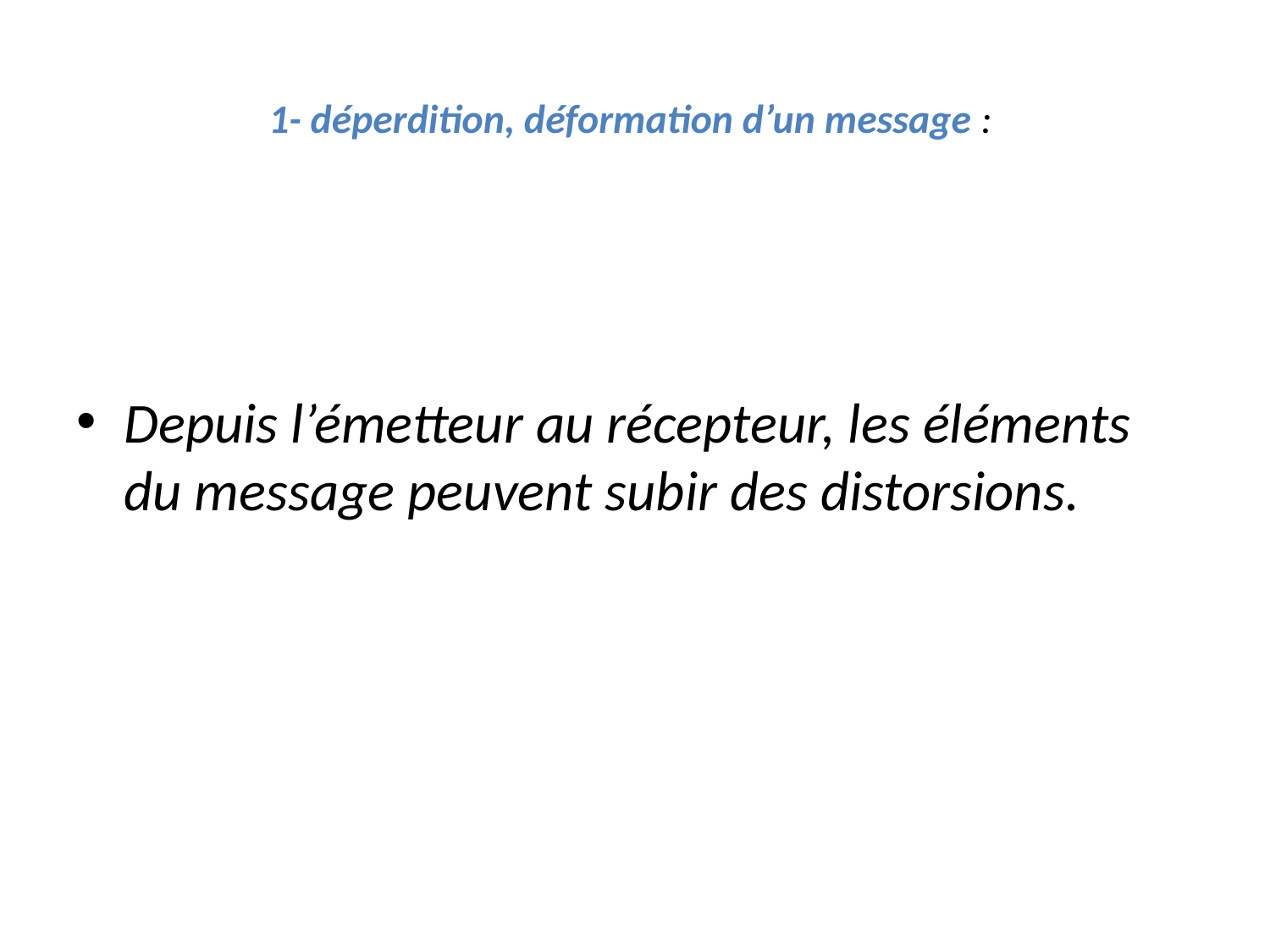

# 1- déperdition, déformation d’un message :

Depuis l’émetteur au récepteur, les éléments du message peuvent subir des distorsions.